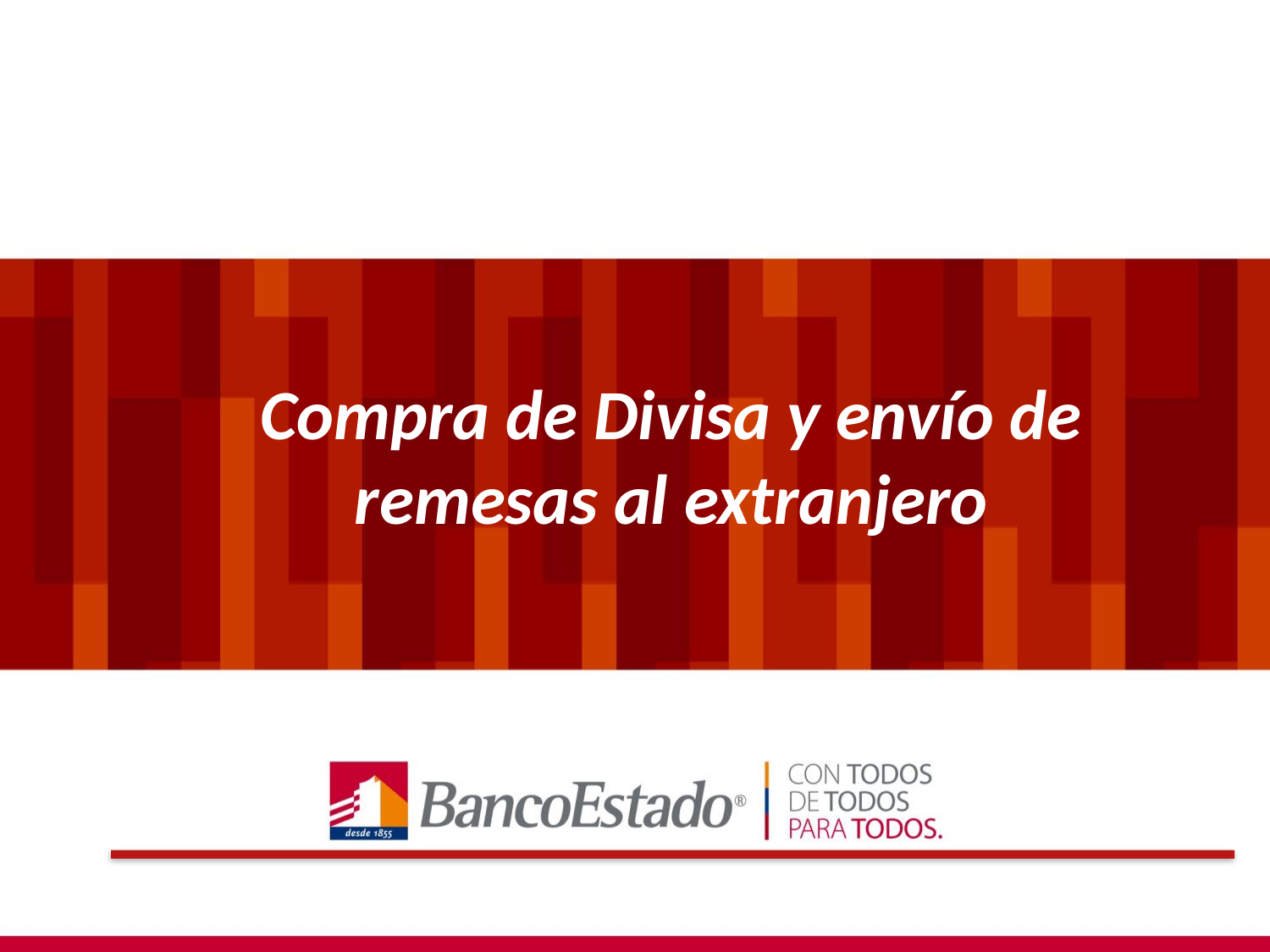

# Compra de Divisa y envío de remesas al extranjero